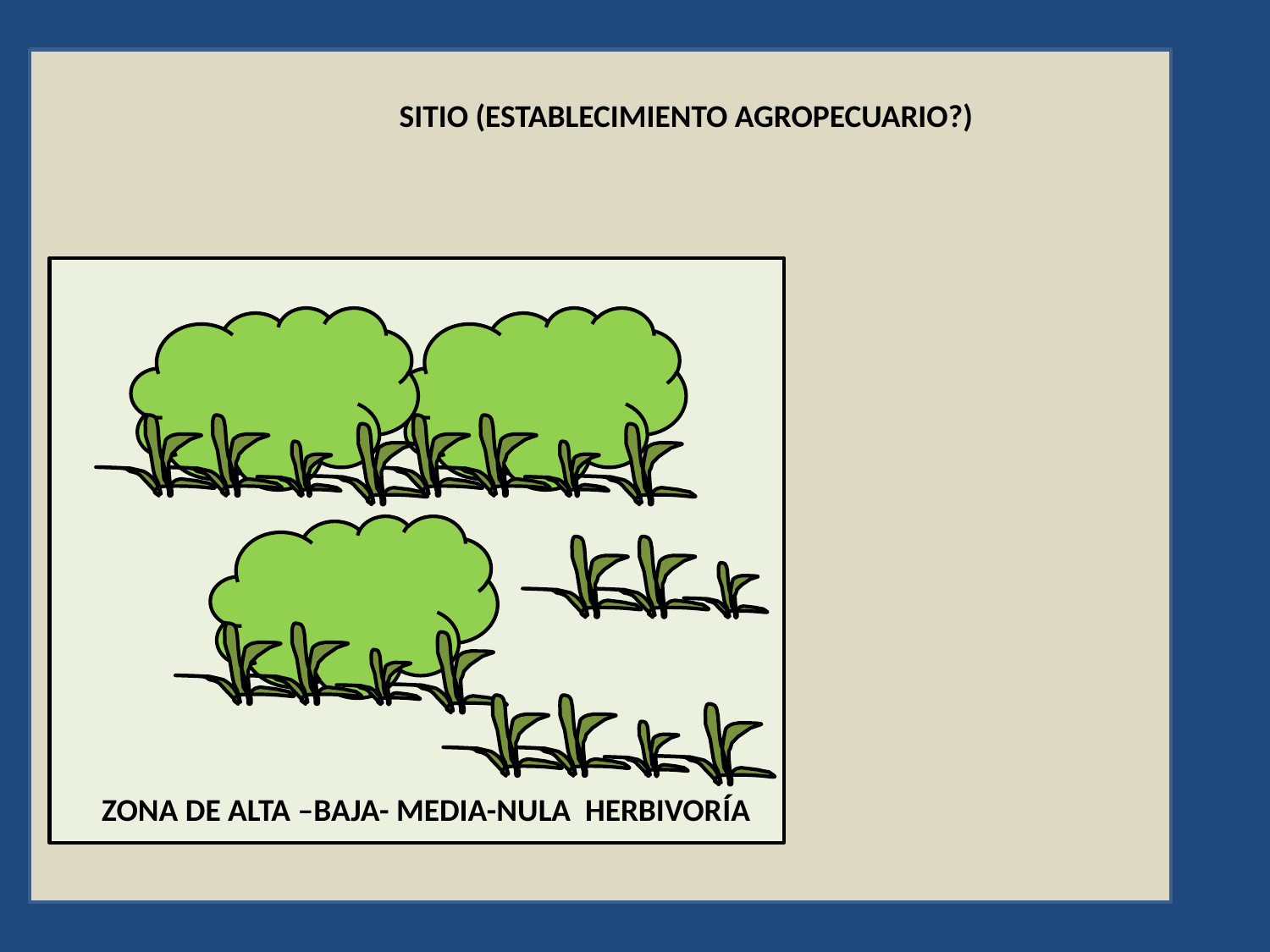

SITIO (ESTABLECIMIENTO AGROPECUARIO?)

ZONA DE ALTA –BAJA- MEDIA-NULA  HERBIVORÍA